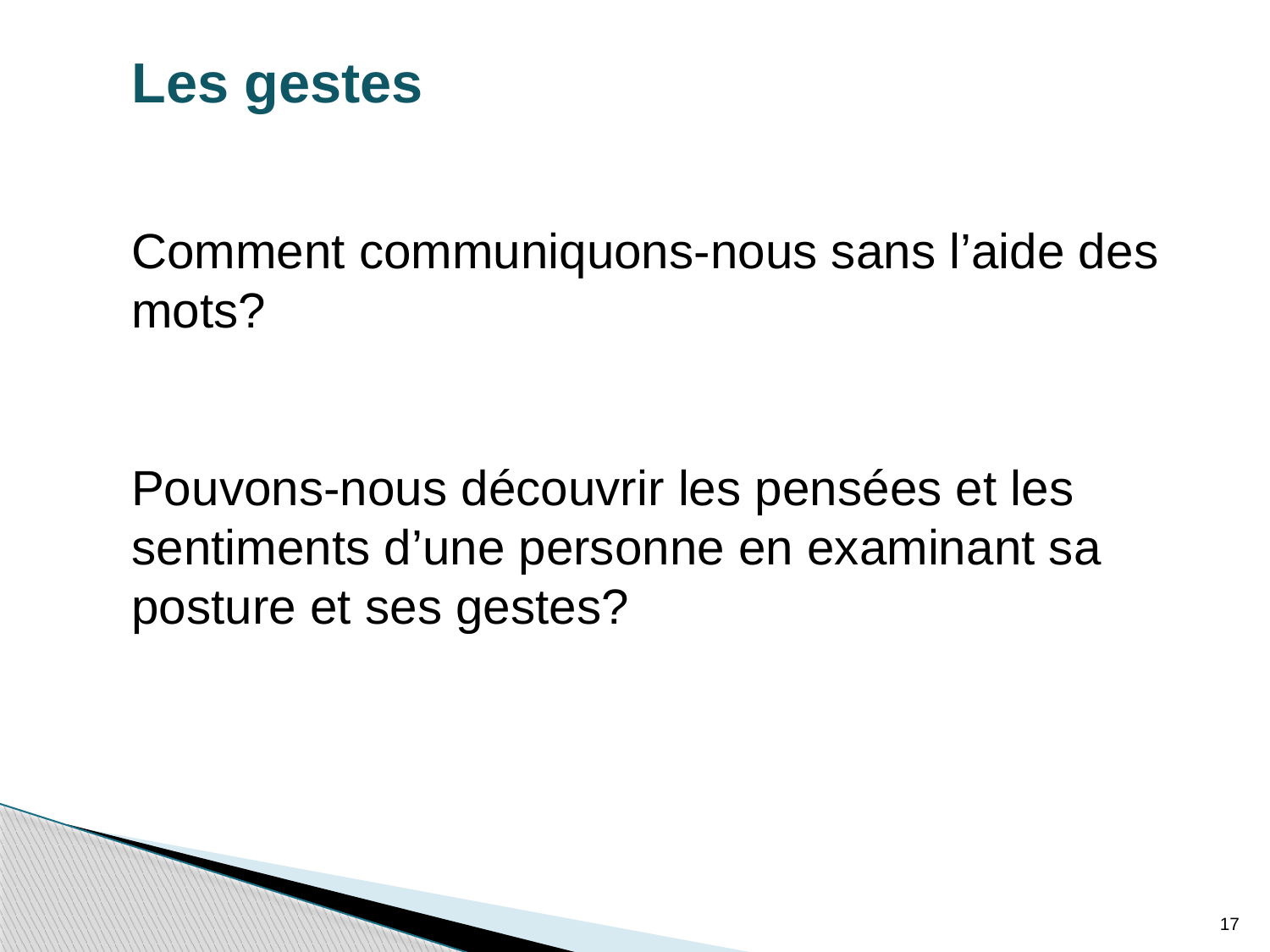

Les gestes

Comment communiquons-nous sans l’aide des mots?

Pouvons-nous découvrir les pensées et les sentiments d’une personne en examinant sa posture et ses gestes?

17